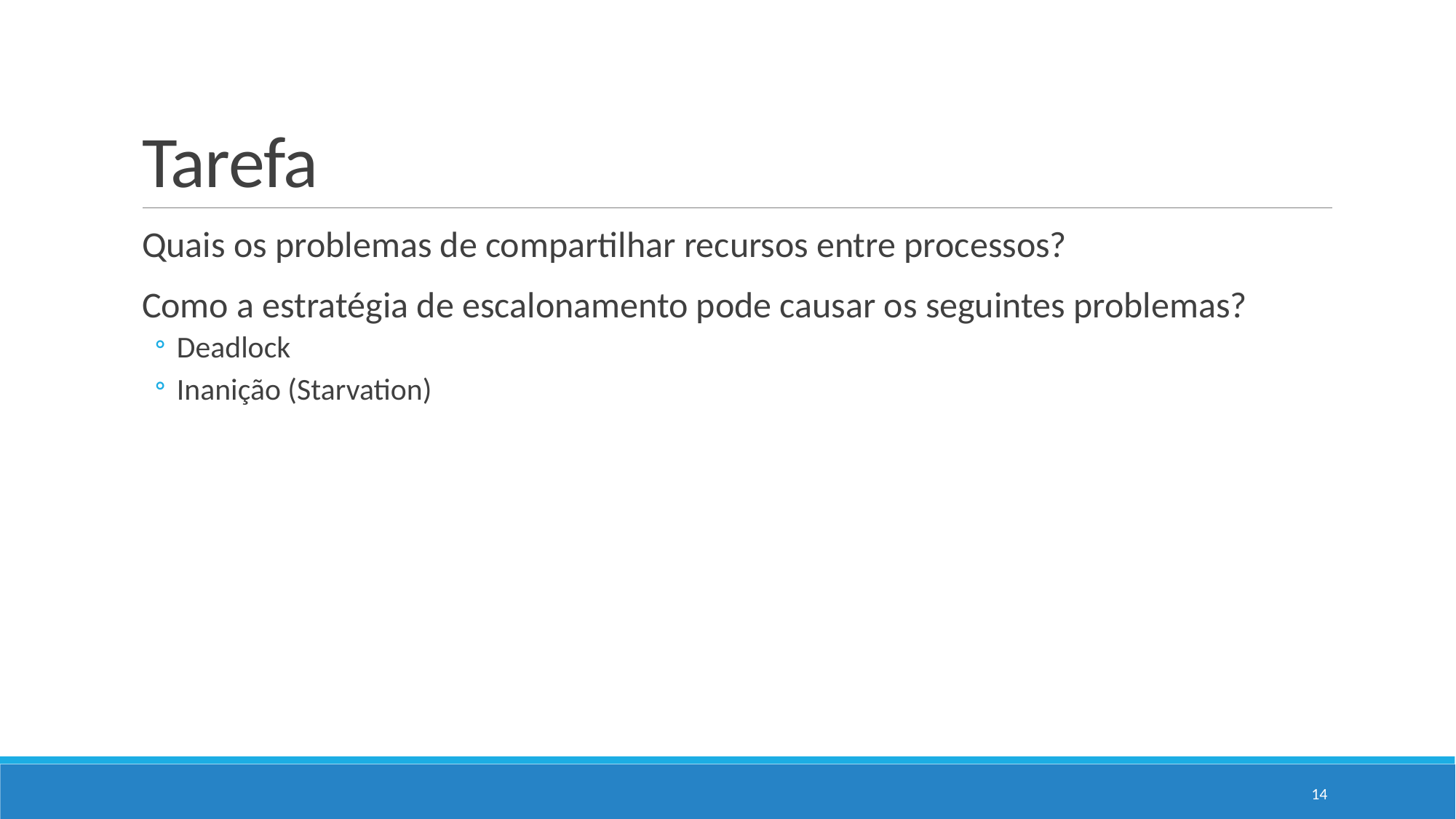

# Tarefa
Quais os problemas de compartilhar recursos entre processos?
Como a estratégia de escalonamento pode causar os seguintes problemas?
Deadlock
Inanição (Starvation)
14